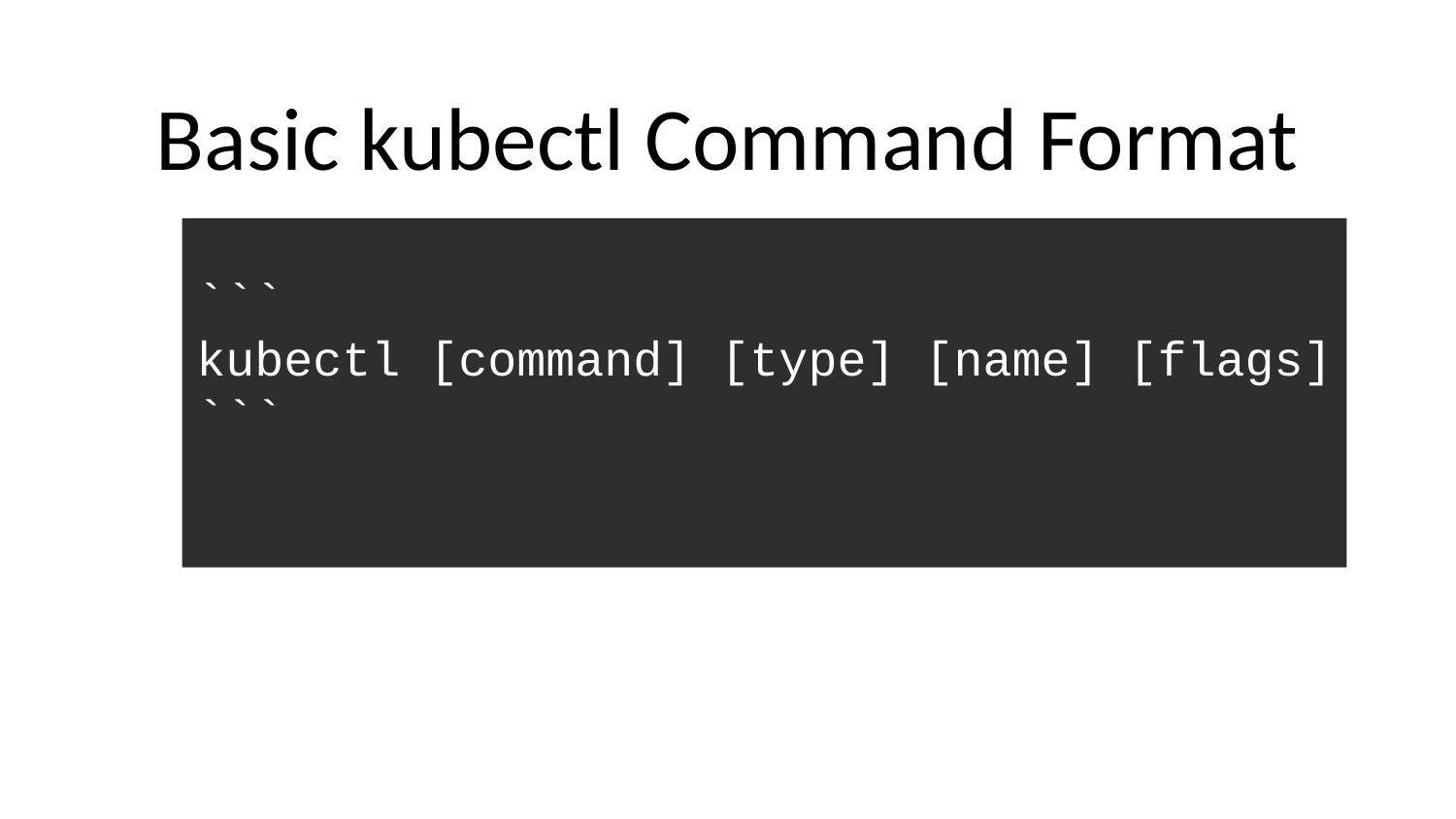

# Basic kubectl Command Format

```
kubectl [command] [type] [name] [flags]
```